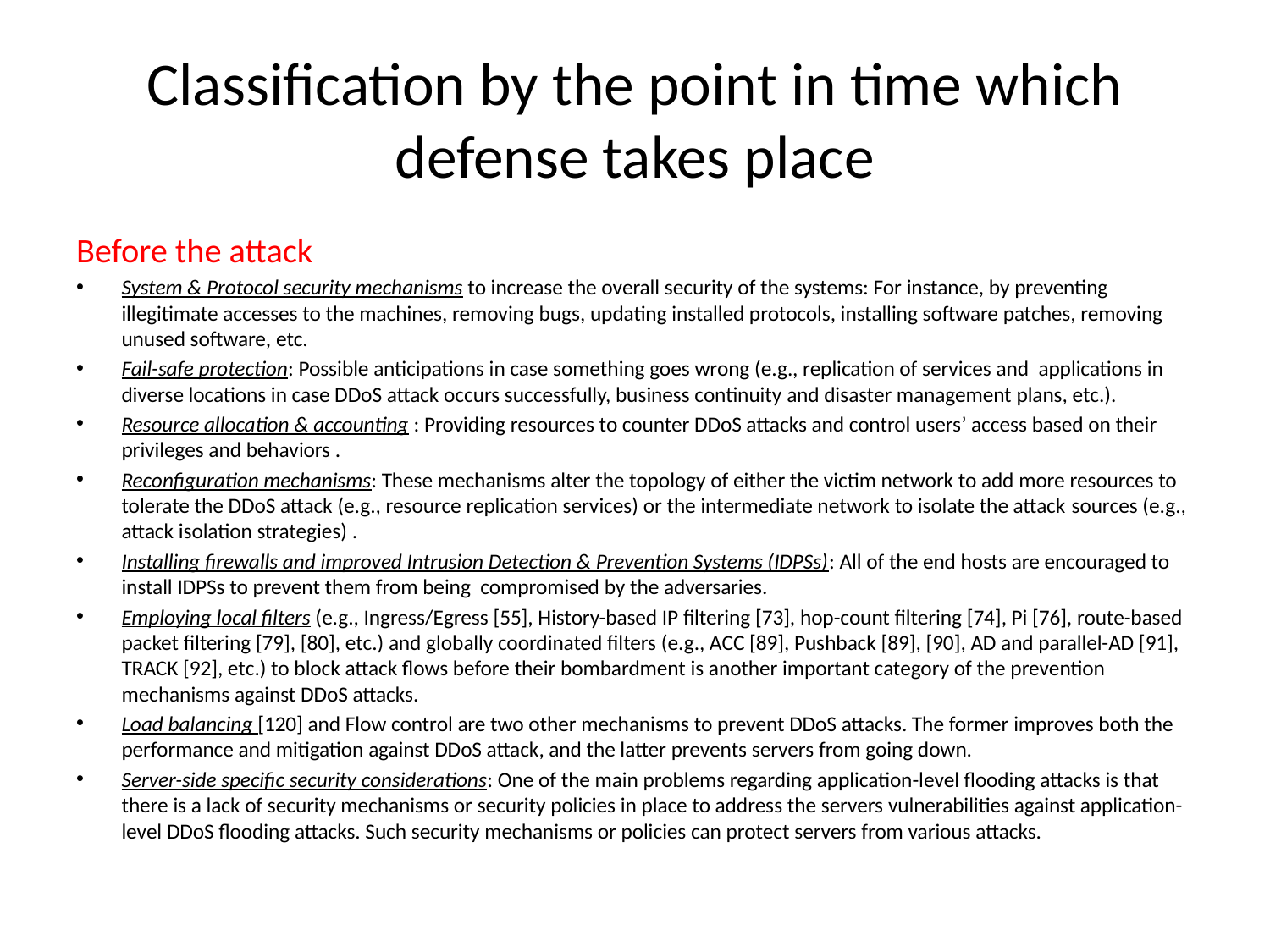

# Classification by the point in time which defense takes place
Before the attack
System & Protocol security mechanisms to increase the overall security of the systems: For instance, by preventing illegitimate accesses to the machines, removing bugs, updating installed protocols, installing software patches, removing unused software, etc.
Fail-safe protection: Possible anticipations in case something goes wrong (e.g., replication of services and  applications in diverse locations in case DDoS attack occurs successfully, business continuity and disaster management plans, etc.).
Resource allocation & accounting : Providing resources to counter DDoS attacks and control users’ access based on their privileges and behaviors .
Reconfiguration mechanisms: These mechanisms alter the topology of either the victim network to add more resources to tolerate the DDoS attack (e.g., resource replication services) or the intermediate network to isolate the attack sources (e.g., attack isolation strategies) .
Installing firewalls and improved Intrusion Detection & Prevention Systems (IDPSs): All of the end hosts are encouraged to install IDPSs to prevent them from being  compromised by the adversaries.
Employing local filters (e.g., Ingress/Egress [55], History-based IP filtering [73], hop-count filtering [74], Pi [76], route-based packet filtering [79], [80], etc.) and globally coordinated filters (e.g., ACC [89], Pushback [89], [90], AD and parallel-AD [91], TRACK [92], etc.) to block attack flows before their bombardment is another important category of the prevention mechanisms against DDoS attacks.
Load balancing [120] and Flow control are two other mechanisms to prevent DDoS attacks. The former improves both the performance and mitigation against DDoS attack, and the latter prevents servers from going down.
Server-side specific security considerations: One of the main problems regarding application-level flooding attacks is that there is a lack of security mechanisms or security policies in place to address the servers vulnerabilities against application-level DDoS flooding attacks. Such security mechanisms or policies can protect servers from various attacks.